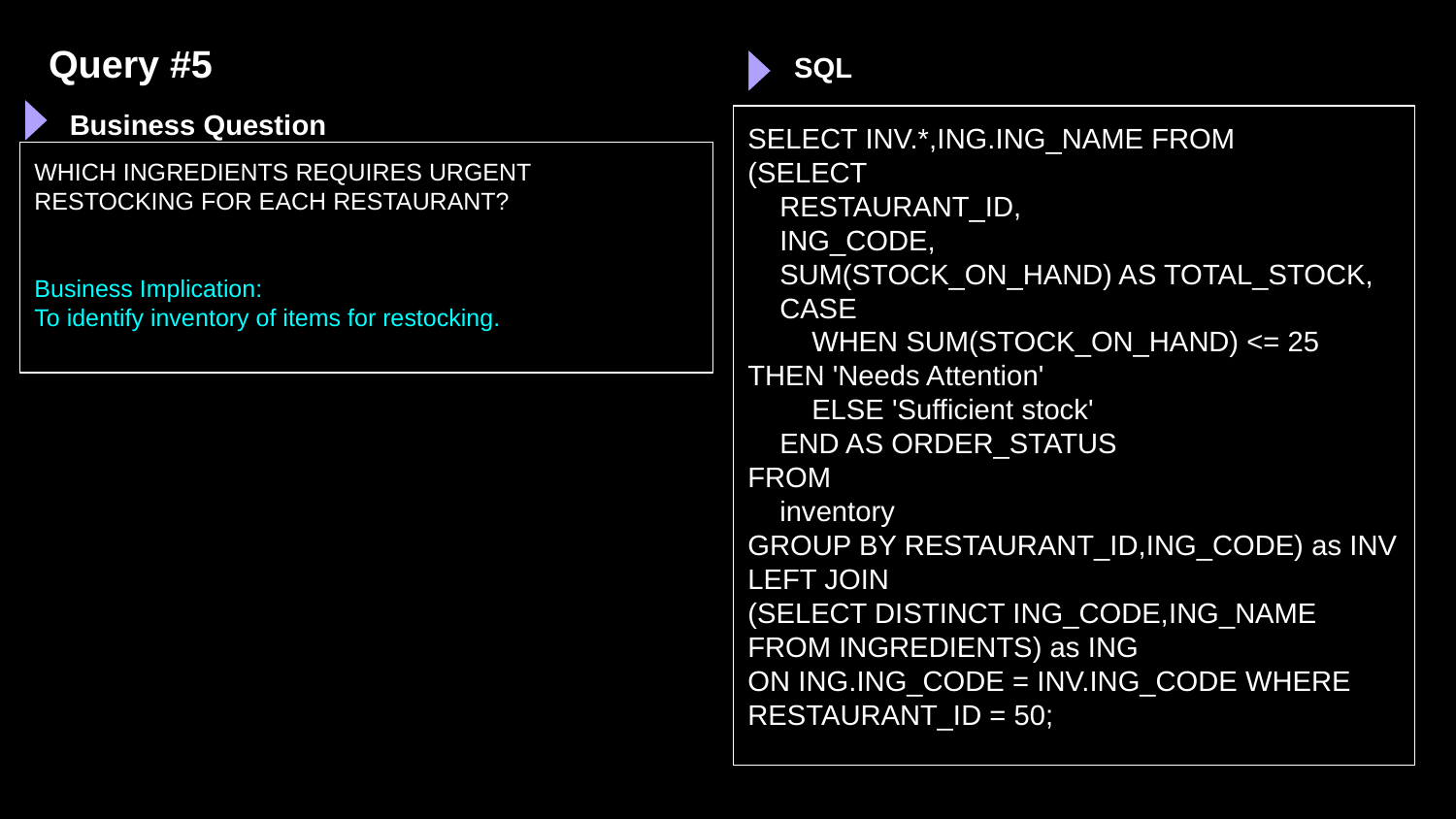

Query #5
SQL

Business Question
SELECT INV.*,ING.ING_NAME FROM
(SELECT
    RESTAURANT_ID,
    ING_CODE,
    SUM(STOCK_ON_HAND) AS TOTAL_STOCK,
    CASE
        WHEN SUM(STOCK_ON_HAND) <= 25 THEN 'Needs Attention'
        ELSE 'Sufficient stock'
    END AS ORDER_STATUS
FROM
    inventory
GROUP BY RESTAURANT_ID,ING_CODE) as INV LEFT JOIN
(SELECT DISTINCT ING_CODE,ING_NAME FROM INGREDIENTS) as ING
ON ING.ING_CODE = INV.ING_CODE WHERE RESTAURANT_ID = 50;

WHICH INGREDIENTS REQUIRES URGENT RESTOCKING FOR EACH RESTAURANT?

Business Implication:
To identify inventory of items for restocking.